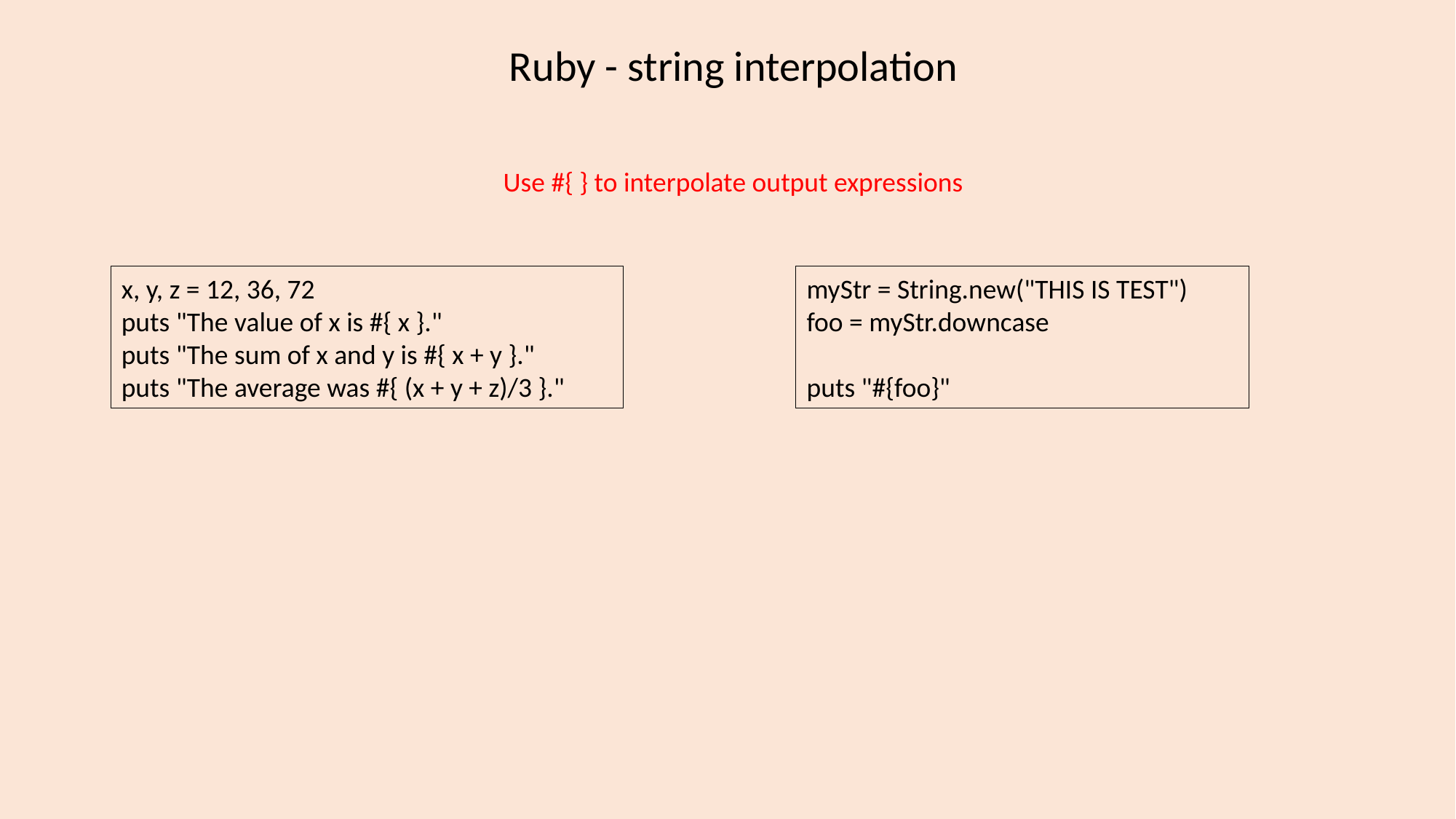

Ruby - string interpolation
Use #{ } to interpolate output expressions
myStr = String.new("THIS IS TEST")
foo = myStr.downcase

puts "#{foo}"
x, y, z = 12, 36, 72
puts "The value of x is #{ x }."
puts "The sum of x and y is #{ x + y }."
puts "The average was #{ (x + y + z)/3 }."